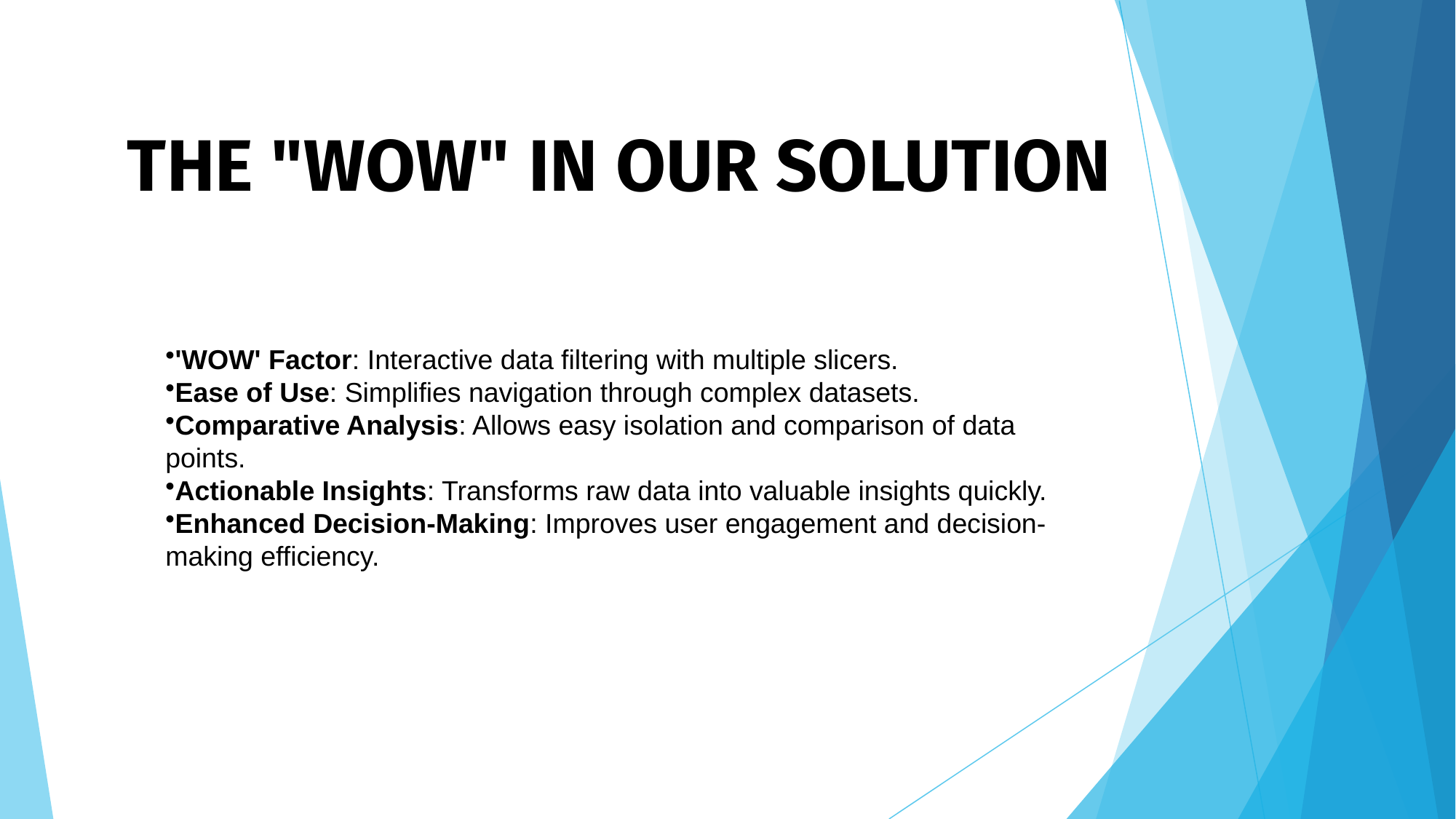

# THE "WOW" IN OUR SOLUTION

'WOW' Factor: Interactive data filtering with multiple slicers.
Ease of Use: Simplifies navigation through complex datasets.
Comparative Analysis: Allows easy isolation and comparison of data points.
Actionable Insights: Transforms raw data into valuable insights quickly.
Enhanced Decision-Making: Improves user engagement and decision-making efficiency.